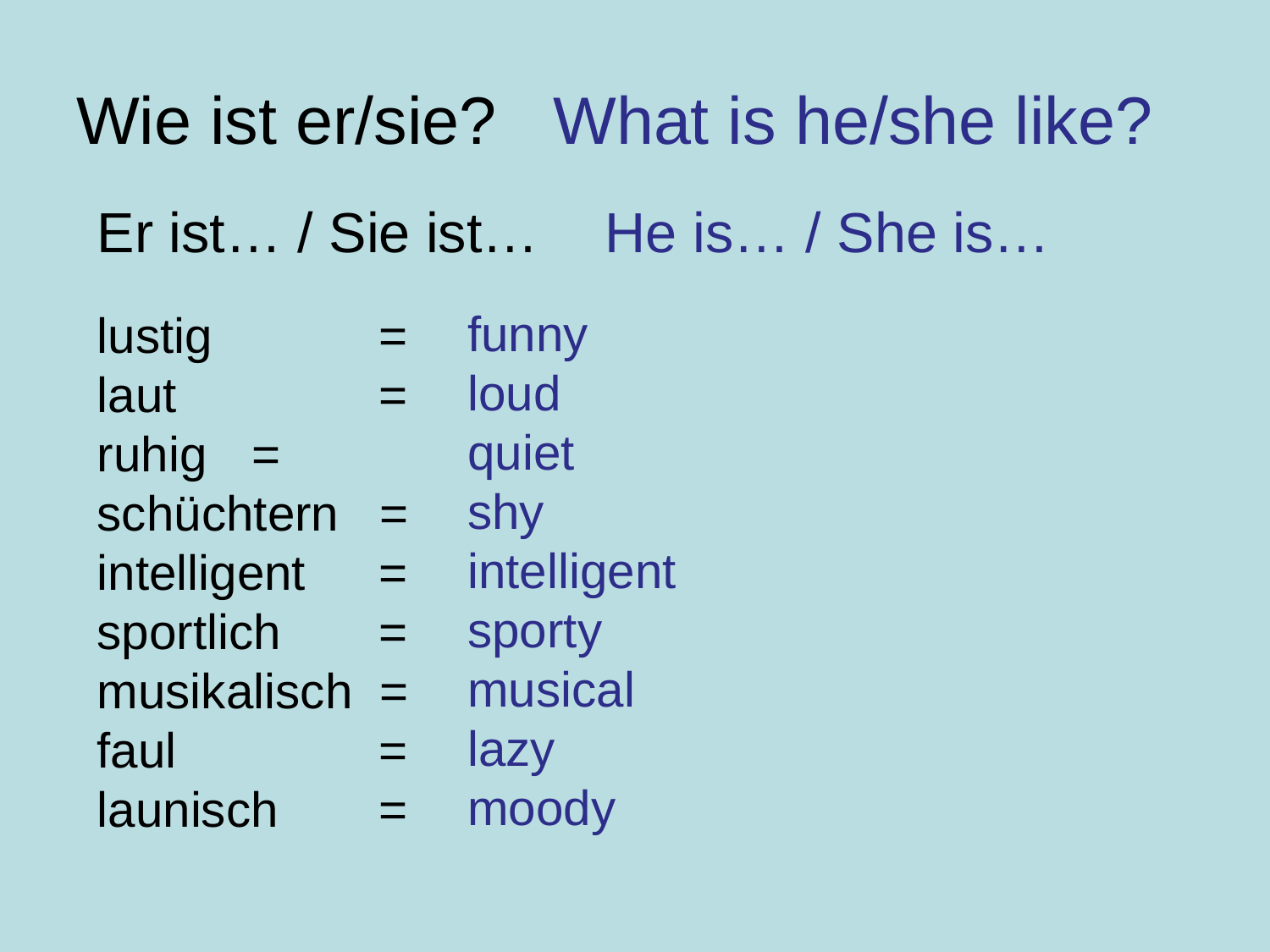

# Wie ist er/sie?   What is he/she like?
Er ist… / Sie ist…	He is… / She is…

lustig 	  =
laut 		  =
ruhig 	  =
schüchtern   =
intelligent 	  =
sportlich 	  =
musikalisch  =
faul		  =
launisch 	  =
funny
loud
quiet
shy
intelligent
sporty
musical
lazy
moody